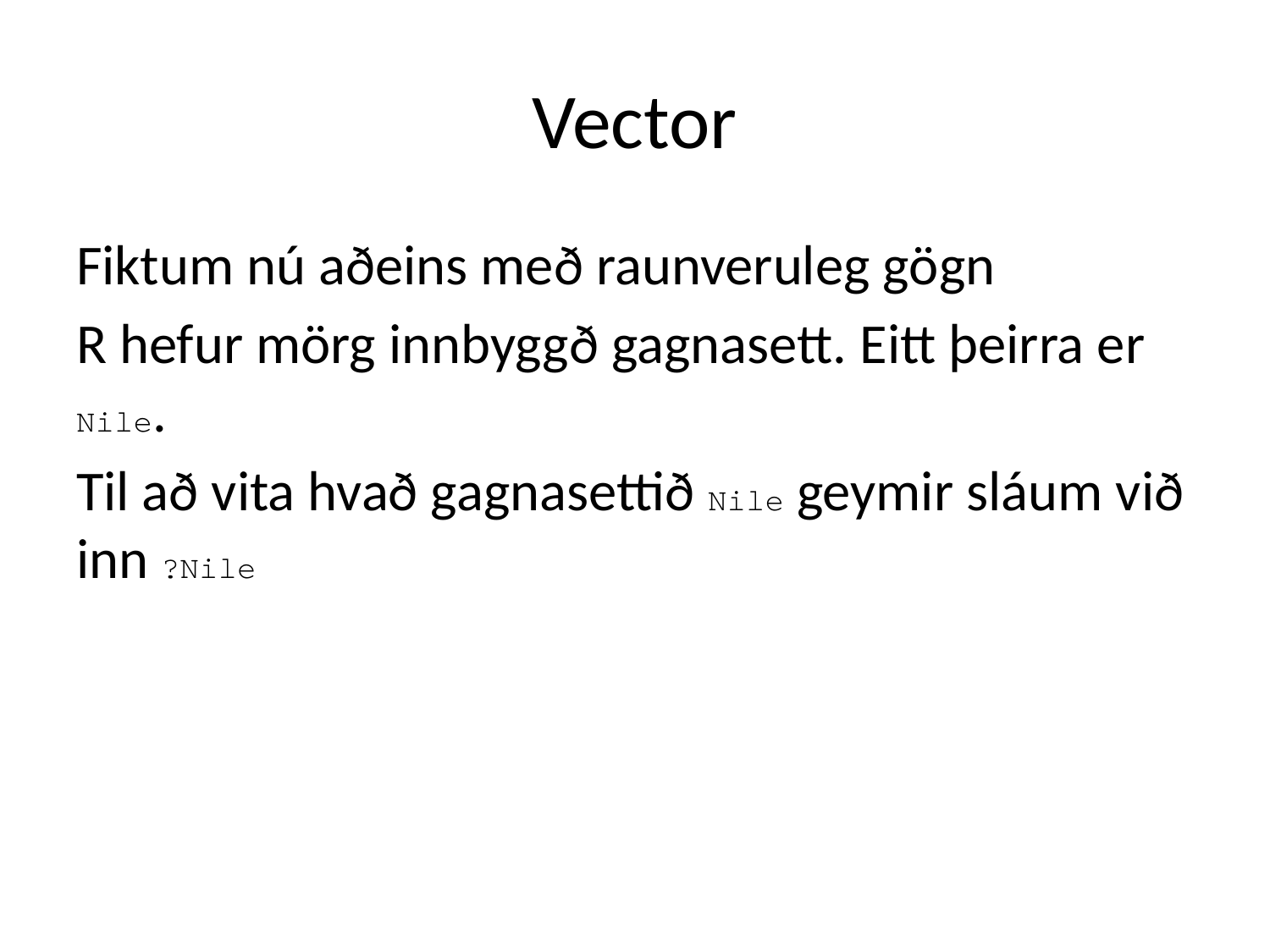

# Vector
Fiktum nú aðeins með raunveruleg gögn
R hefur mörg innbyggð gagnasett. Eitt þeirra er Nile.
Til að vita hvað gagnasettið Nile geymir sláum við inn ?Nile